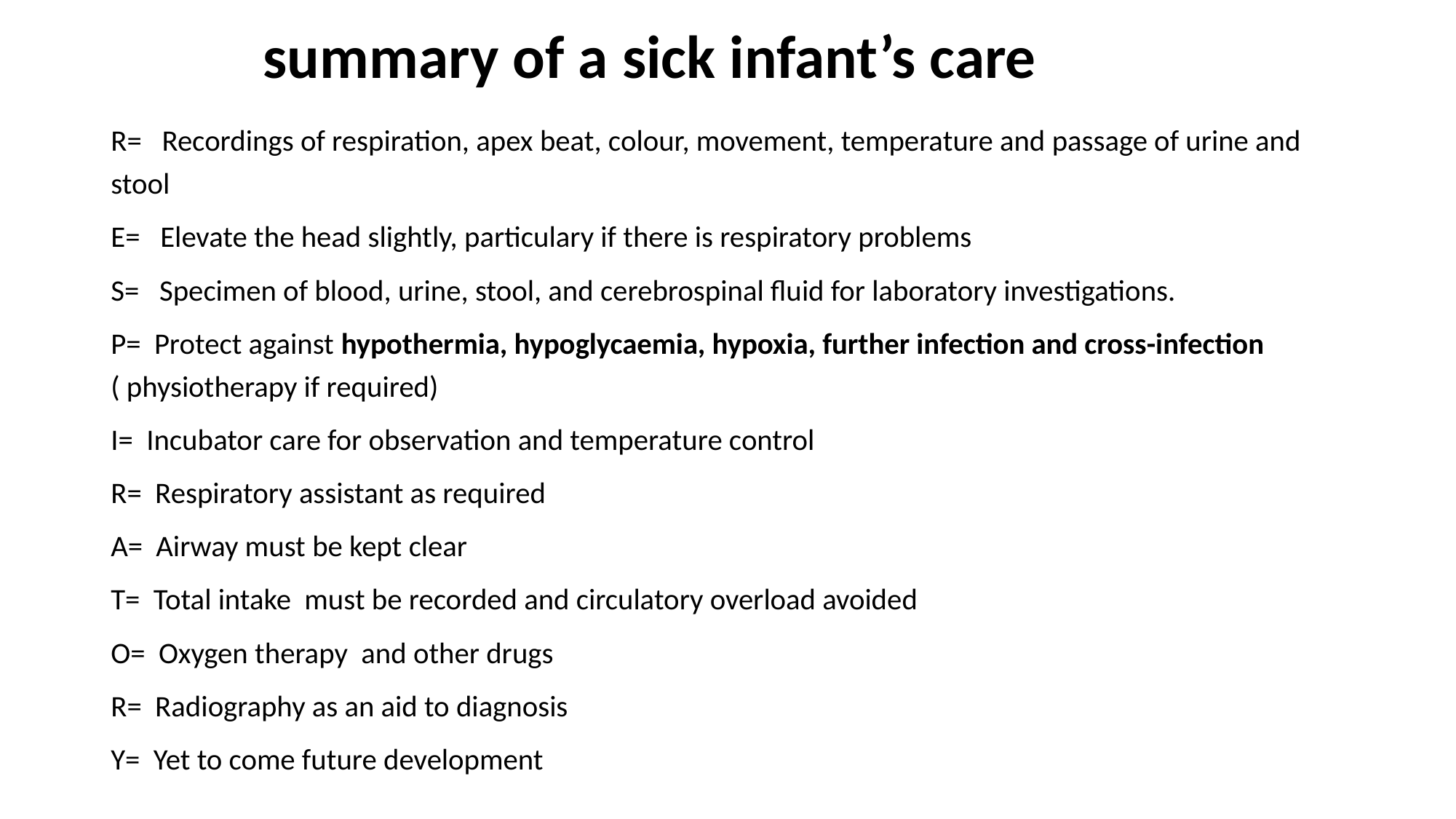

# summary of a sick infant’s care
R=   Recordings of respiration, apex beat, colour, movement, temperature and passage of urine and stool
E=   Elevate the head slightly, particulary if there is respiratory problems
S=   Specimen of blood, urine, stool, and cerebrospinal fluid for laboratory investigations.
P=  Protect against hypothermia, hypoglycaemia, hypoxia, further infection and cross-infection ( physiotherapy if required)
I=  Incubator care for observation and temperature control
R=  Respiratory assistant as required
A=  Airway must be kept clear
T=  Total intake  must be recorded and circulatory overload avoided
O=  Oxygen therapy  and other drugs
R=  Radiography as an aid to diagnosis
Y=  Yet to come future development